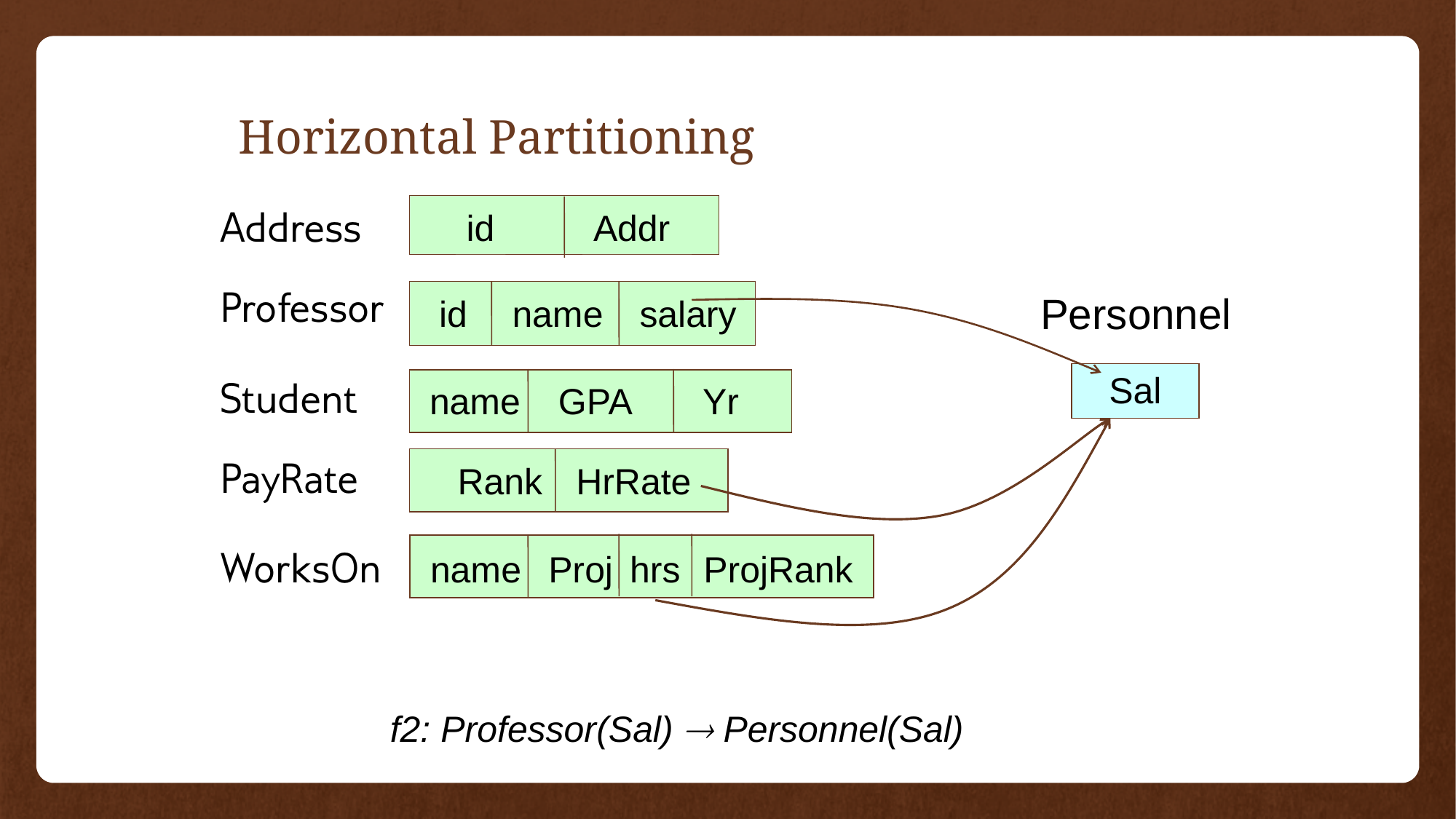

# Horizontal Partitioning
Address

Addr
id
Professor

Personnel
id
name
salary

Sal

Student

GPA
Yr
name

PayRate

Rank
HrRate

WorksOn

hrs
name
Proj
ProjRank
f2: Professor(Sal) → Personnel(Sal)